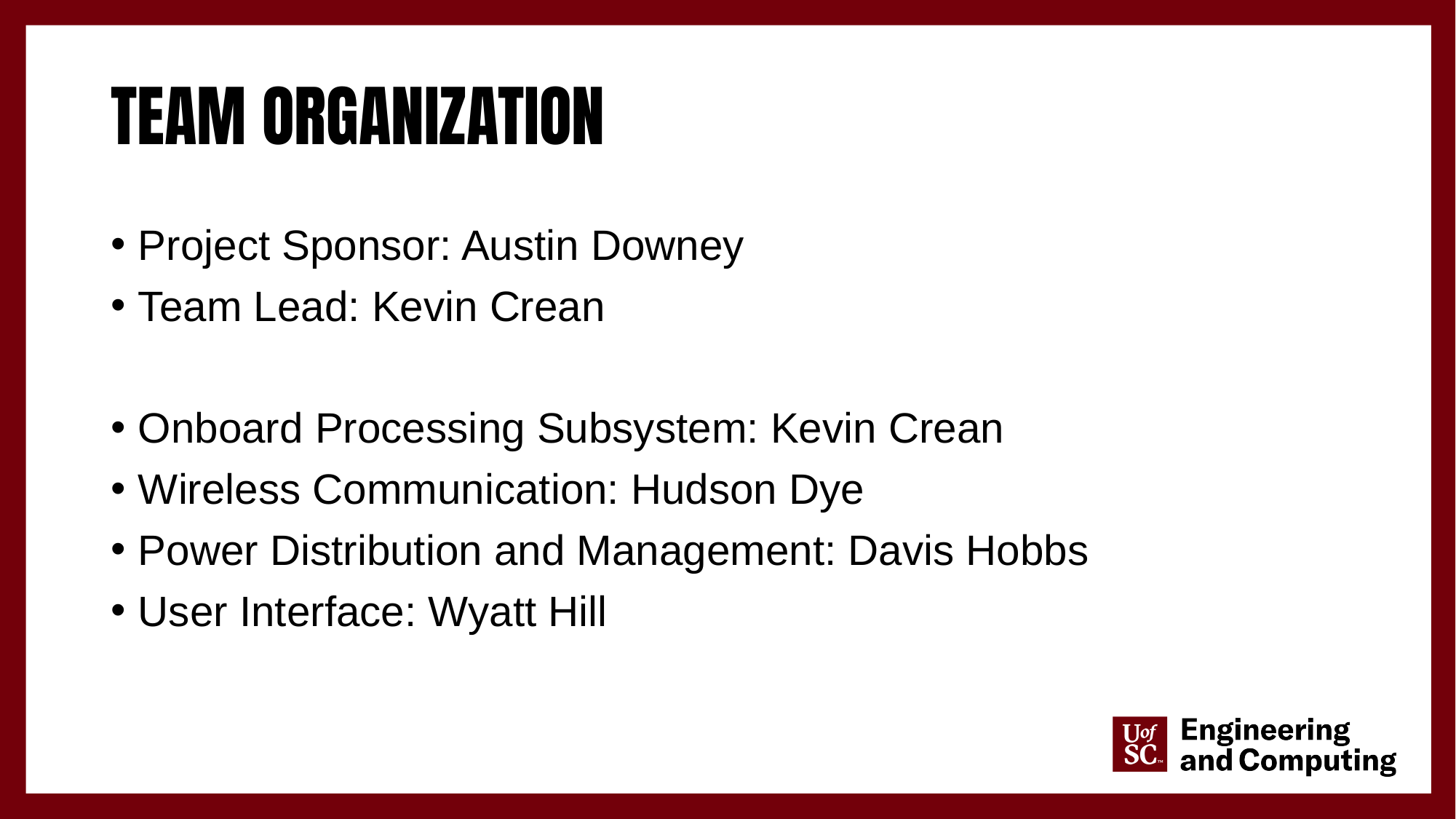

# Team organization
Project Sponsor: Austin Downey
Team Lead: Kevin Crean

Onboard Processing Subsystem: Kevin Crean
Wireless Communication: Hudson Dye
Power Distribution and Management: Davis Hobbs
User Interface: Wyatt Hill